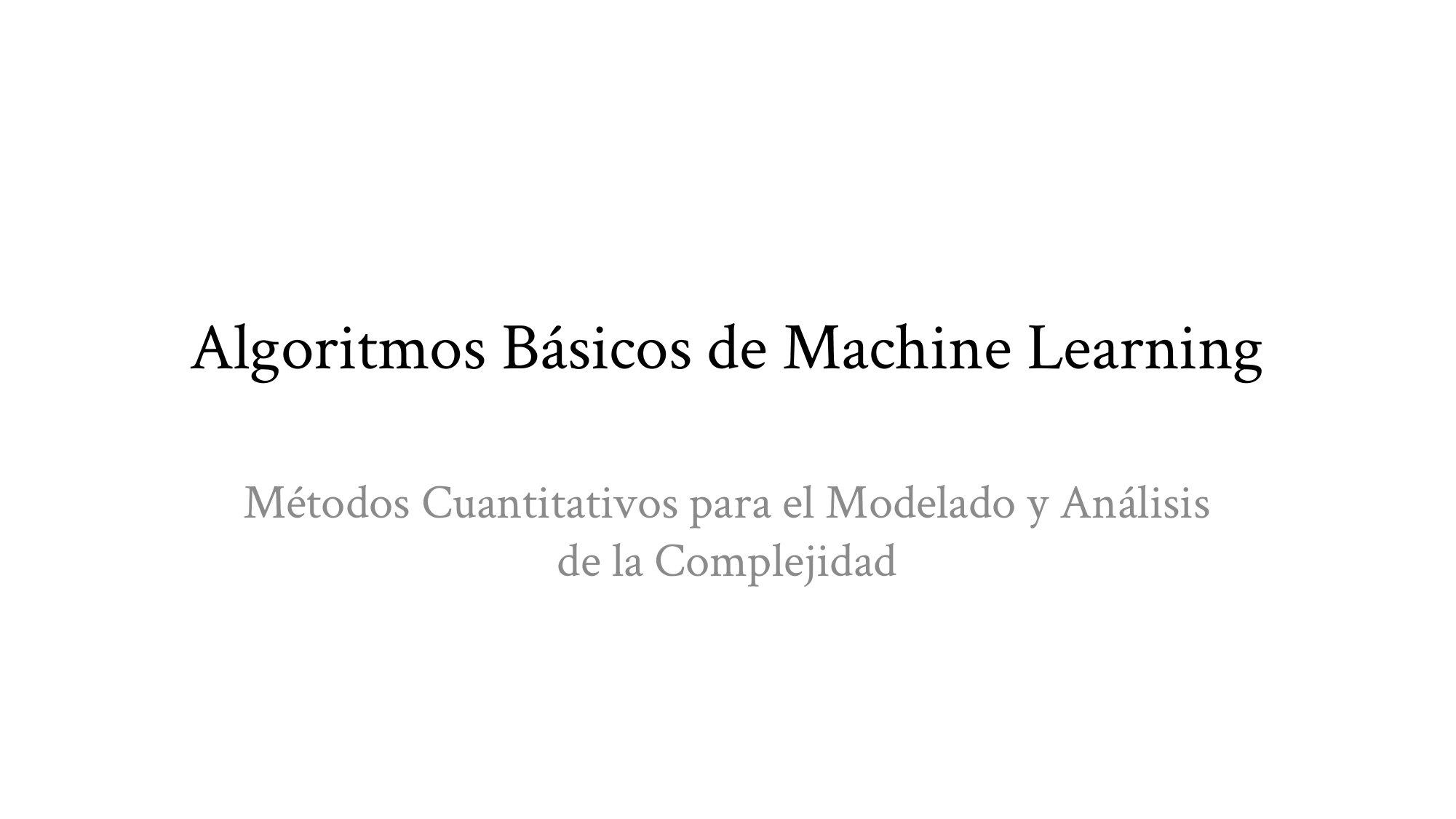

# Algoritmos Básicos de Machine Learning
Métodos Cuantitativos para el Modelado y Análisis de la Complejidad